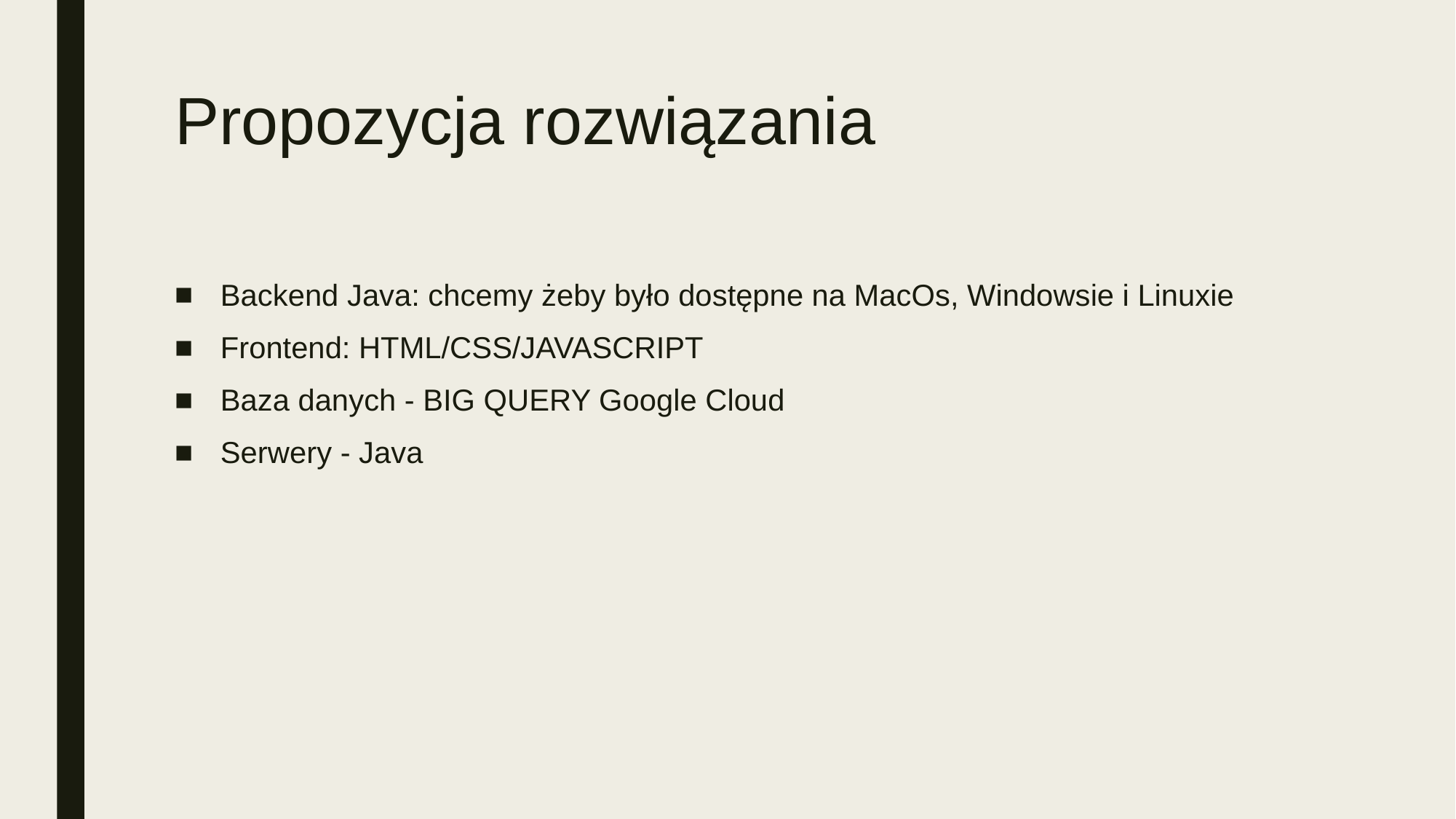

# Propozycja rozwiązania
Backend Java: chcemy żeby było dostępne na MacOs, Windowsie i Linuxie
Frontend: HTML/CSS/JAVASCRIPT
Baza danych - BIG QUERY Google Cloud
Serwery - Java